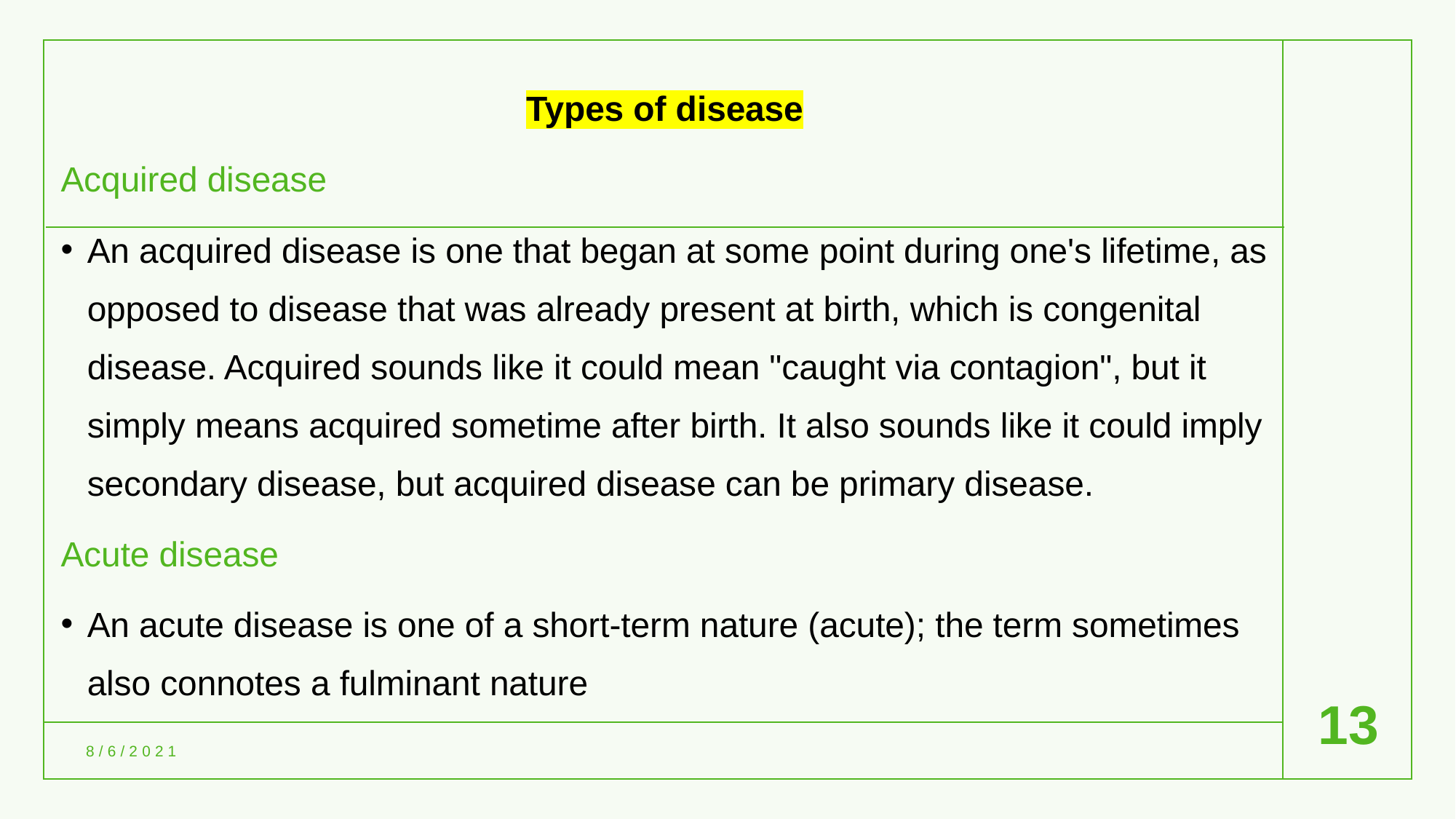

Types of disease
Acquired disease
An acquired disease is one that began at some point during one's lifetime, as opposed to disease that was already present at birth, which is congenital disease. Acquired sounds like it could mean "caught via contagion", but it simply means acquired sometime after birth. It also sounds like it could imply secondary disease, but acquired disease can be primary disease.
Acute disease
An acute disease is one of a short-term nature (acute); the term sometimes also connotes a fulminant nature

13
8/6/2021